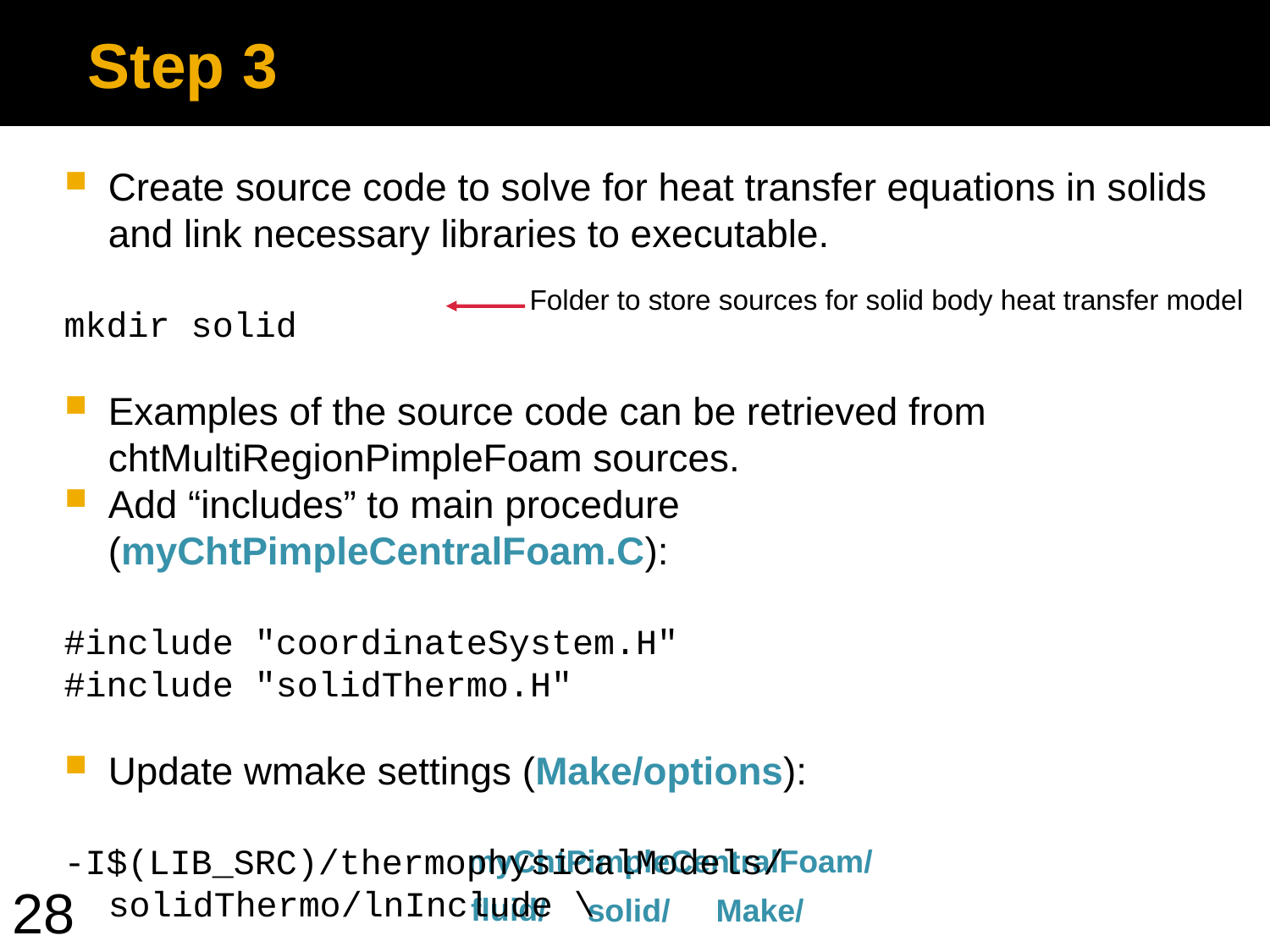

Step 3

Create source code to solve for heat transfer equations in solids and link necessary libraries to executable.

mkdir solid

Examples of the source code can be retrieved from chtMultiRegionPimpleFoam sources.
Add “includes” to main procedure (myChtPimpleCentralFoam.C):

#include "coordinateSystem.H"
#include "solidThermo.H"

Update wmake settings (Make/options):

-I$(LIB_SRC)/thermophysicalModels/
solidThermo/lnInclude \

Resulting source code structure will become:
Folder to store sources for solid body heat transfer model

myChtPimpleCentralFoam/
fluid/
solid/
Make/